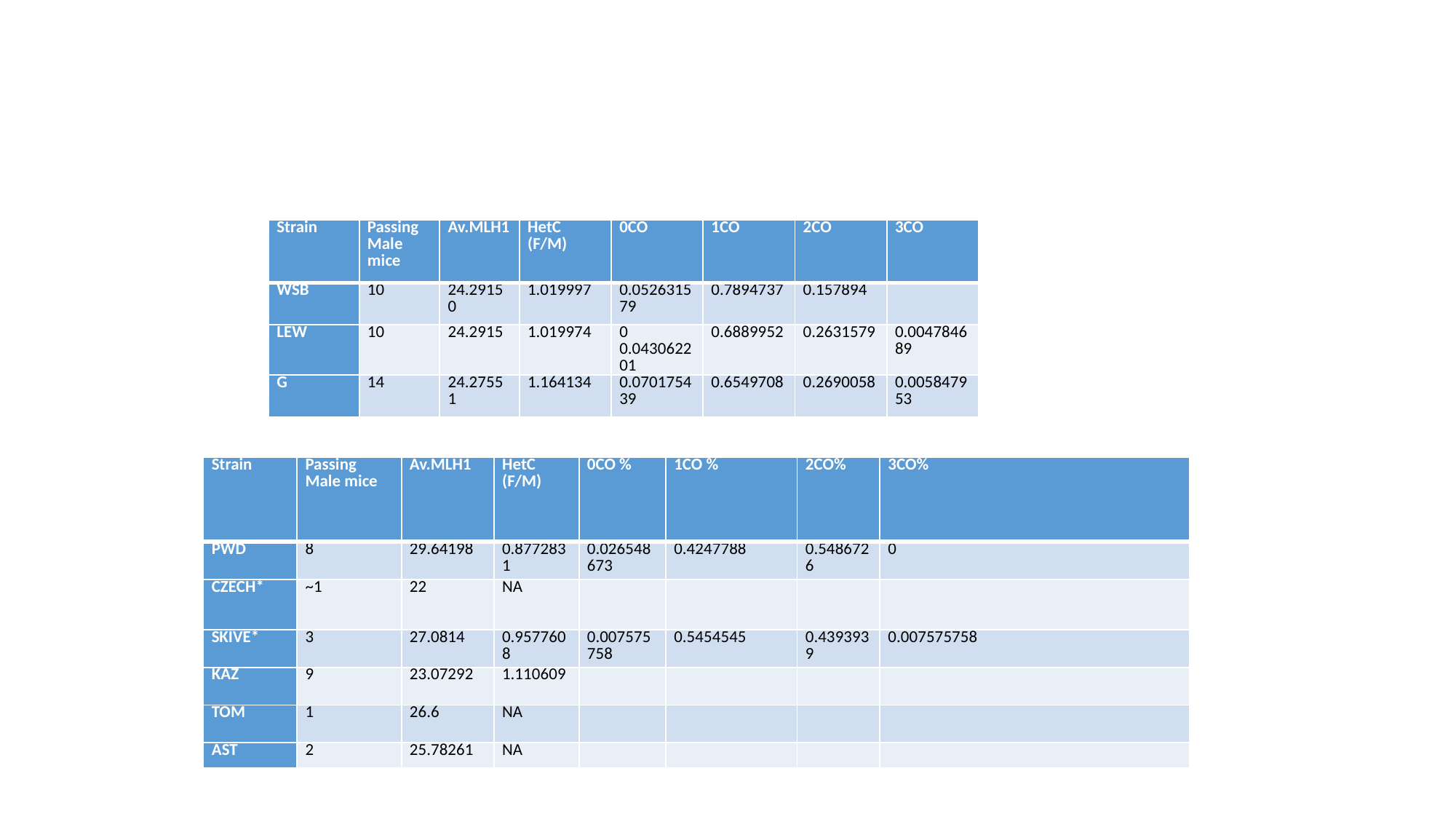

#
| Strain | Passing Male mice | Av.MLH1 | HetC (F/M) | 0CO | 1CO | 2CO | 3CO |
| --- | --- | --- | --- | --- | --- | --- | --- |
| WSB | 10 | 24.29150 | 1.019997 | 0.052631579 | 0.7894737 | 0.157894 |  |
| LEW | 10 | 24.2915 | 1.019974 | 0 0.043062201 | 0.6889952 | 0.2631579 | 0.004784689 |
| G | 14 | 24.27551 | 1.164134 | 0.070175439 | 0.6549708 | 0.2690058 | 0.005847953 |
| Strain | Passing Male mice | Av.MLH1 | HetC (F/M) | 0CO % | 1CO % | 2CO% | 3CO% |
| --- | --- | --- | --- | --- | --- | --- | --- |
| PWD | 8 | 29.64198 | 0.8772831 | 0.026548673 | 0.4247788 | 0.5486726 | 0 |
| CZECH\* | ~1 | 22 | NA |  |  |  |  |
| SKIVE\* | 3 | 27.0814 | 0.9577608 | 0.007575758 | 0.5454545 | 0.4393939 | 0.007575758 |
| KAZ | 9 | 23.07292 | 1.110609 |  |  |  |  |
| TOM | 1 | 26.6 | NA |  |  |  |  |
| AST | 2 | 25.78261 | NA |  |  |  |  |